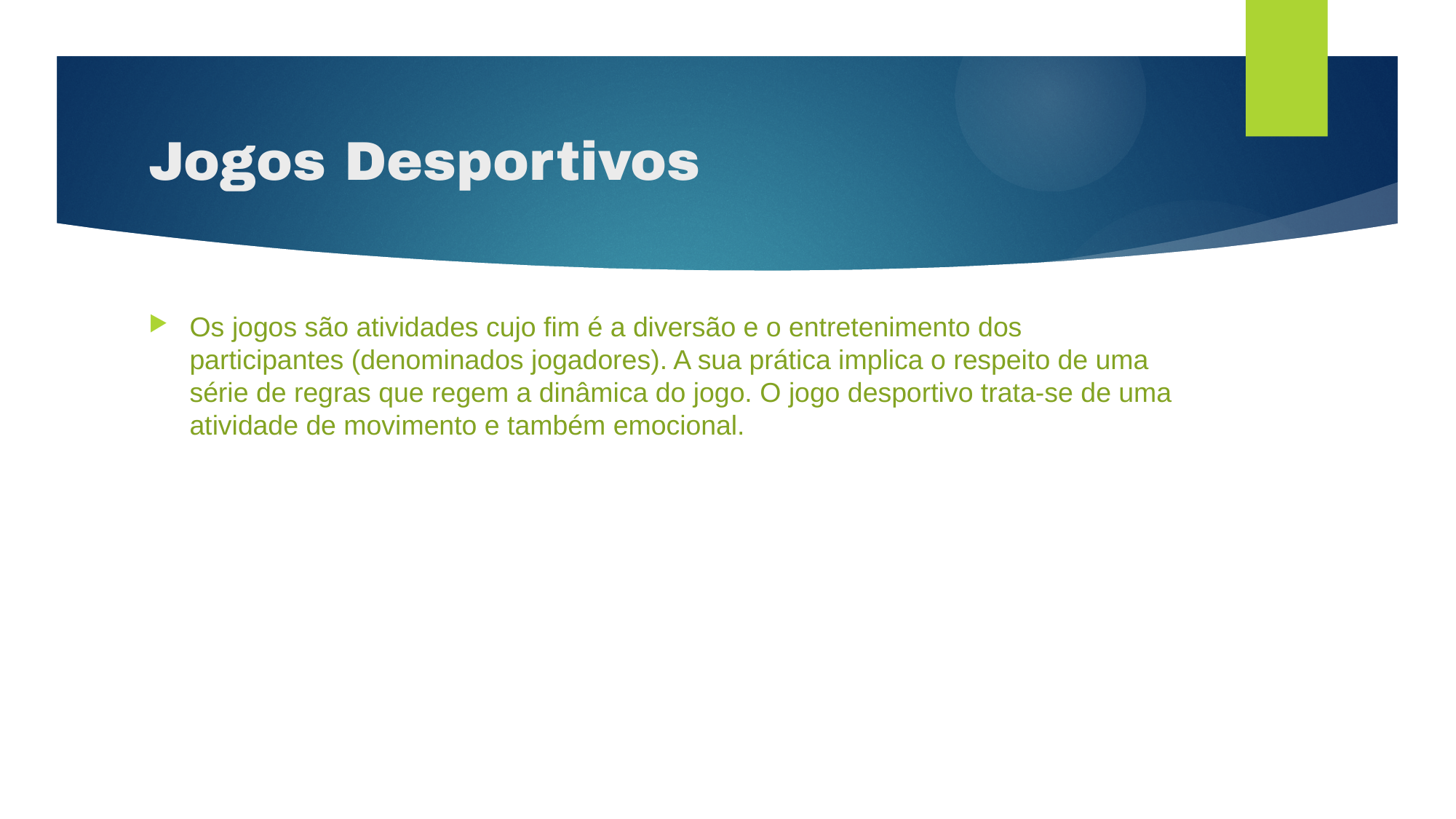

# Jogos Desportivos
Os jogos são atividades cujo fim é a diversão e o entretenimento dos participantes (denominados jogadores). A sua prática implica o respeito de uma série de regras que regem a dinâmica do jogo. O jogo desportivo trata-se de uma atividade de movimento e também emocional.